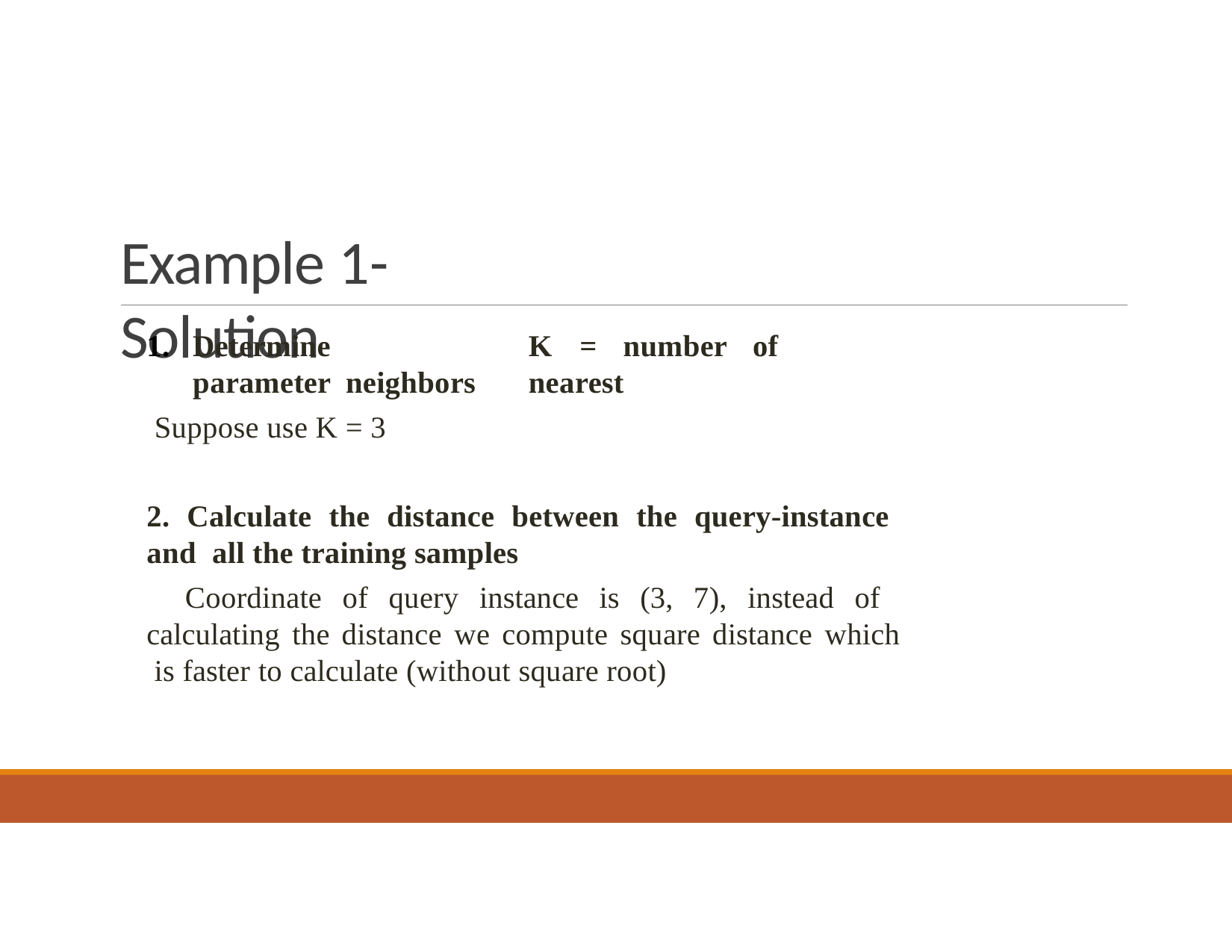

# Example 1- Solution
1.	Determine	parameter  neighbors
Suppose use K = 3
K	=	number	of	nearest
2. Calculate the distance between the query-instance and  all the training samples
Coordinate of query instance is (3, 7), instead of  calculating the distance we compute square distance which  is faster to calculate (without square root)